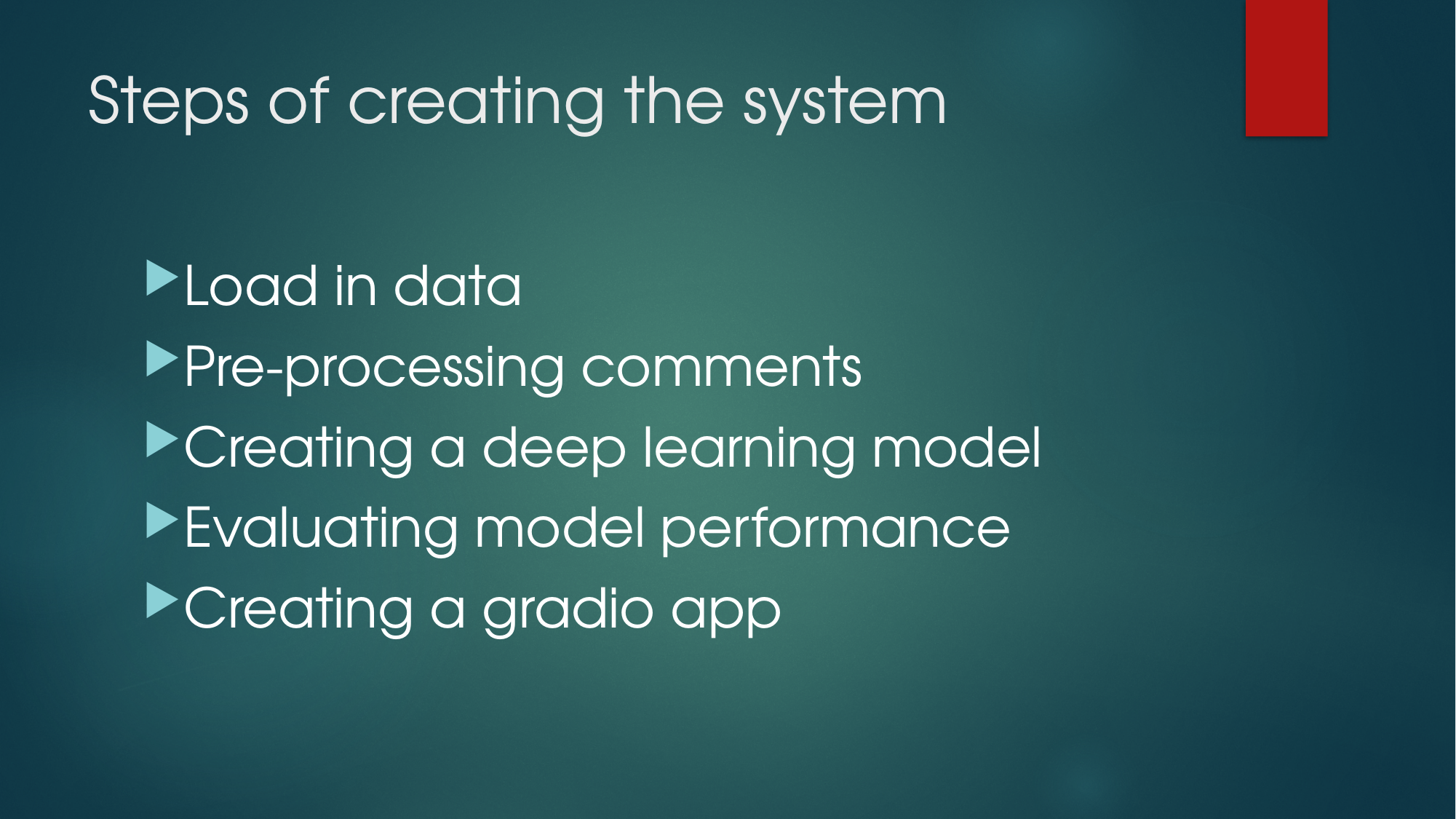

# Steps of creating the system
Load in data
Pre-processing comments
Creating a deep learning model
Evaluating model performance
Creating a gradio app